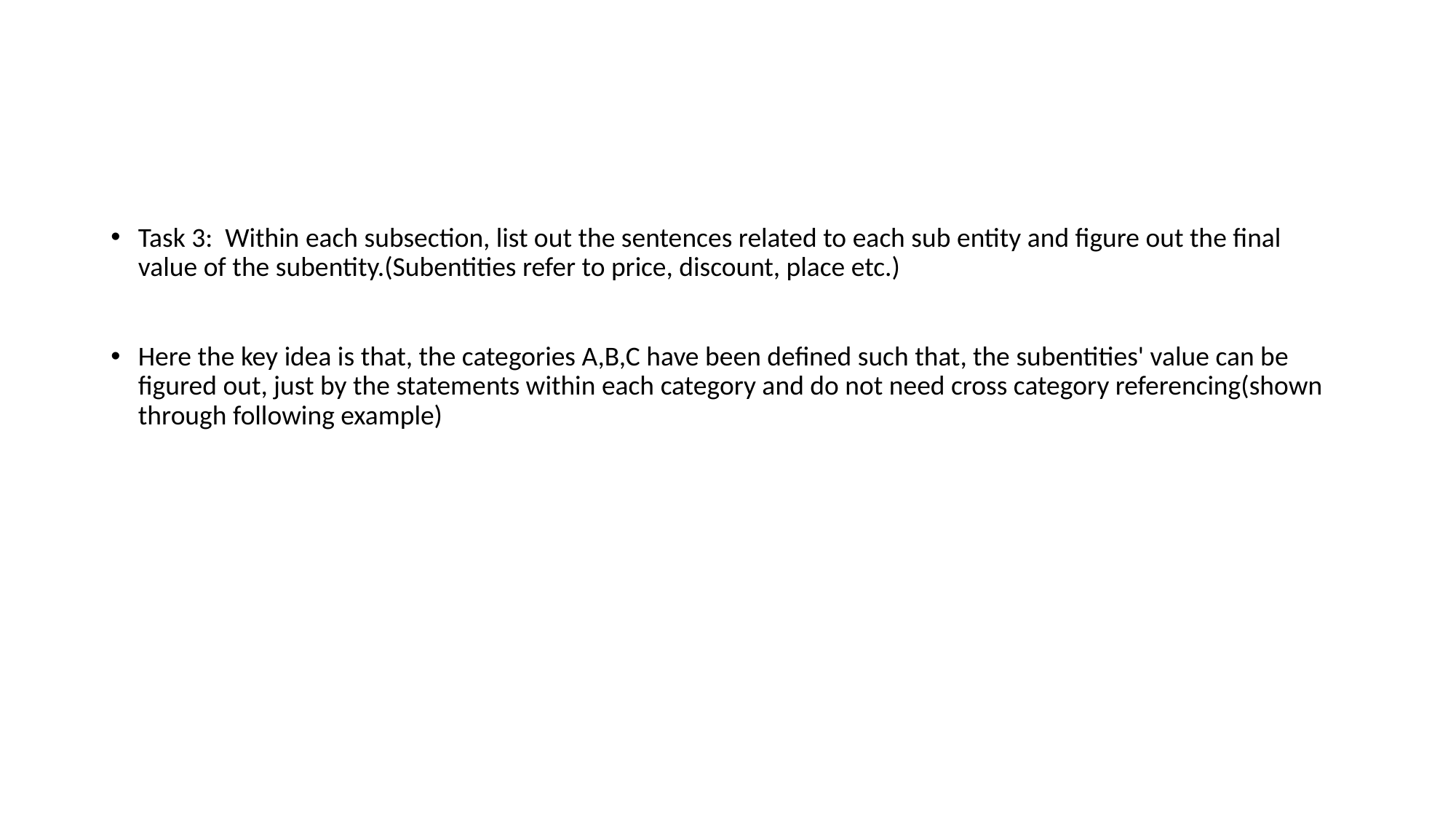

#
Task 3:  Within each subsection, list out the sentences related to each sub entity and figure out the final value of the subentity.(Subentities refer to price, discount, place etc.)

Here the key idea is that, the categories A,B,C have been defined such that, the subentities' value can be figured out, just by the statements within each category and do not need cross category referencing(shown through following example)